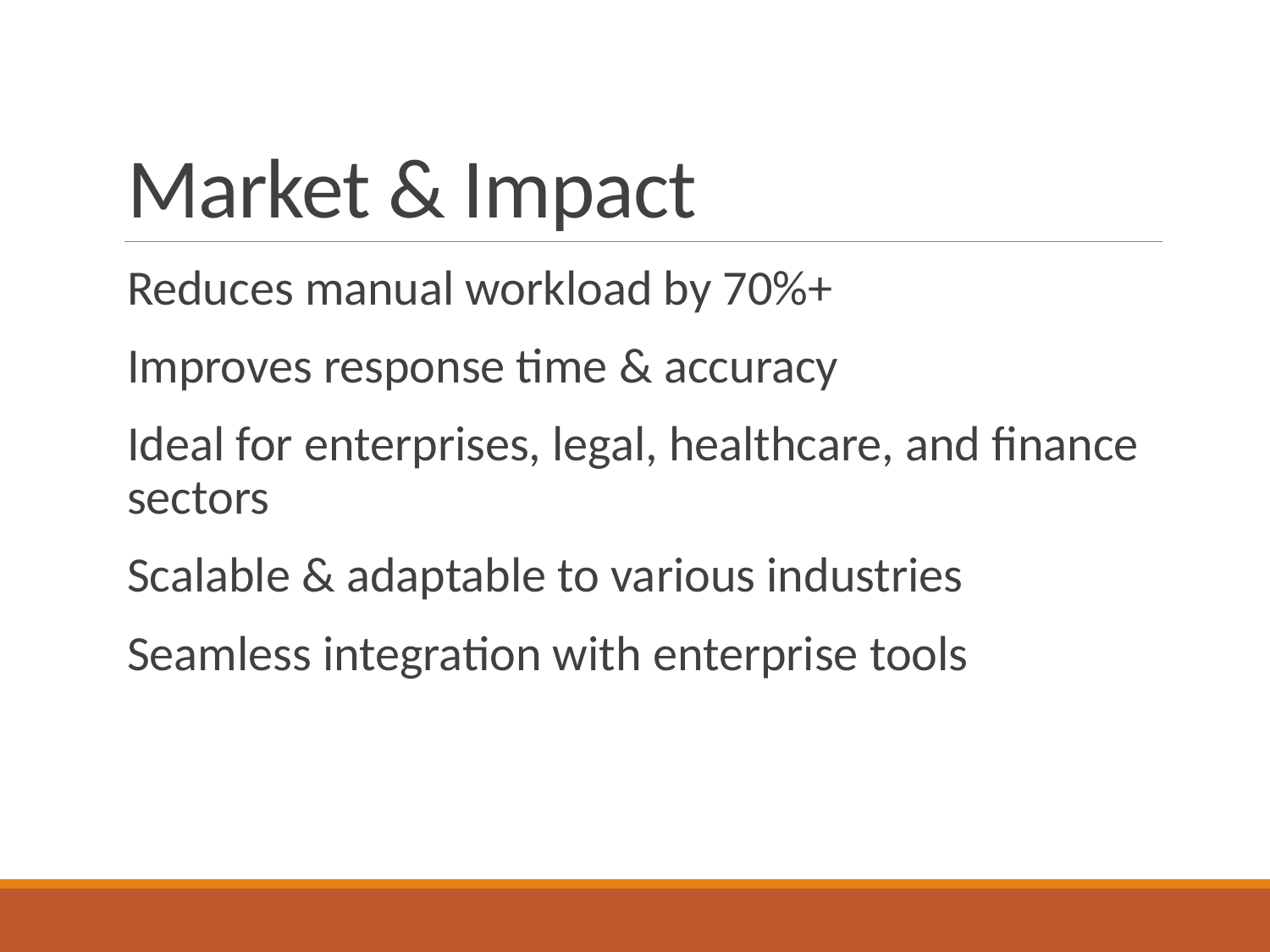

# Market & Impact
Reduces manual workload by 70%+
Improves response time & accuracy
Ideal for enterprises, legal, healthcare, and finance sectors
Scalable & adaptable to various industries
Seamless integration with enterprise tools